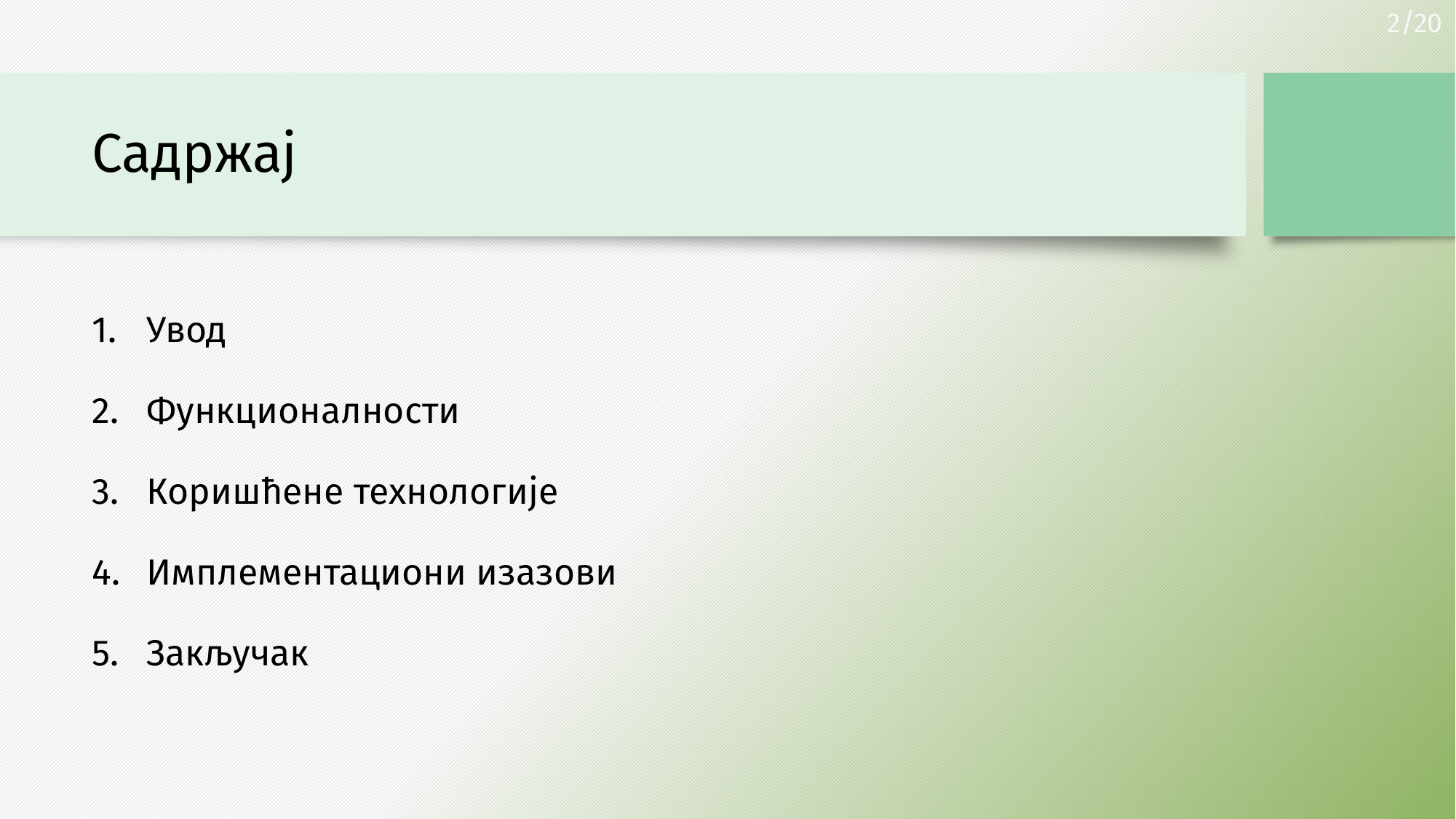

2/20
# Садржај
Увод
Функционалности
Коришћене технологије
Имплементациони изазови
Закључак